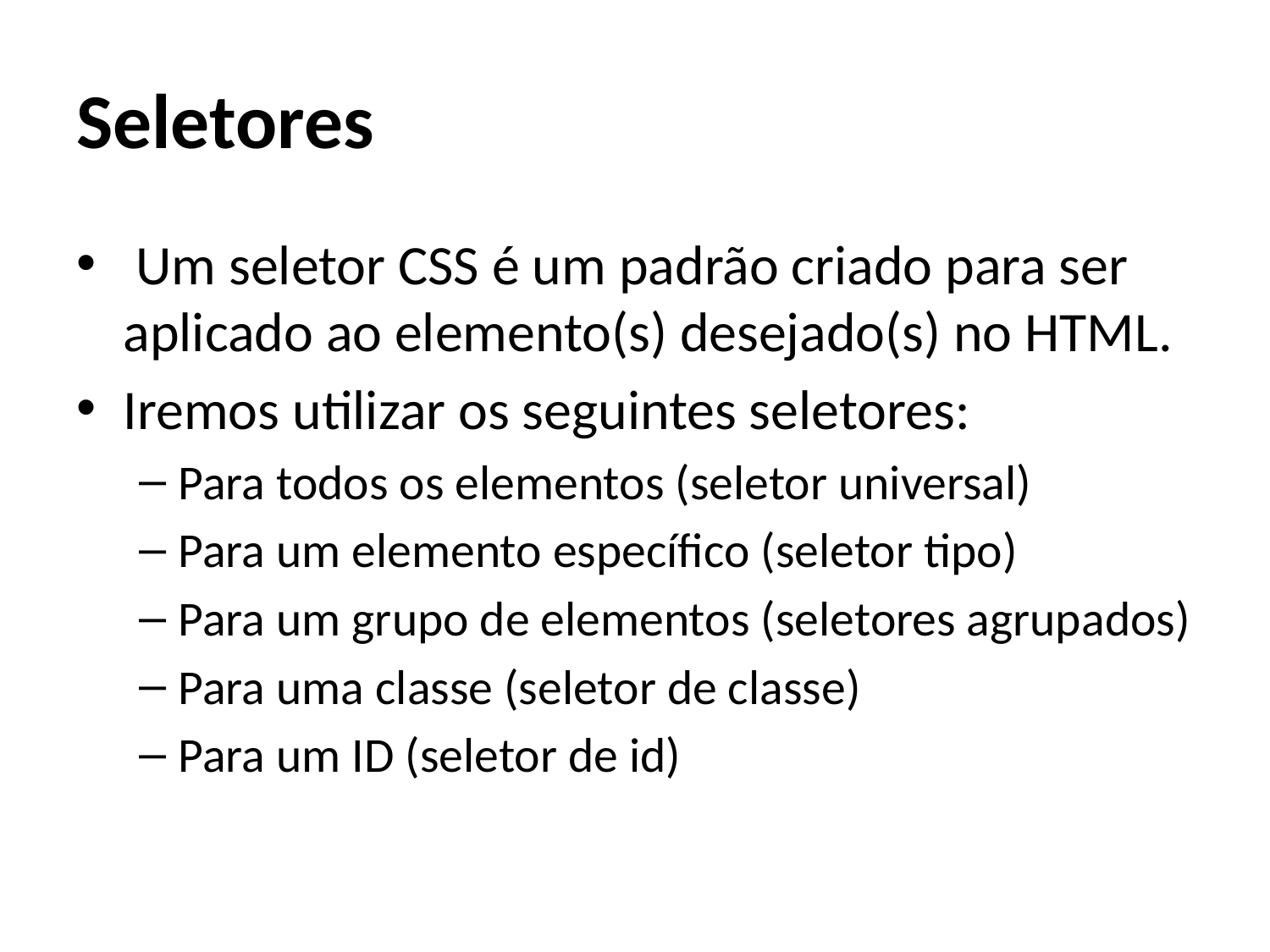

# Seletores
 Um seletor CSS é um padrão criado para ser aplicado ao elemento(s) desejado(s) no HTML.
Iremos utilizar os seguintes seletores:
Para todos os elementos (seletor universal)
Para um elemento específico (seletor tipo)
Para um grupo de elementos (seletores agrupados)
Para uma classe (seletor de classe)
Para um ID (seletor de id)